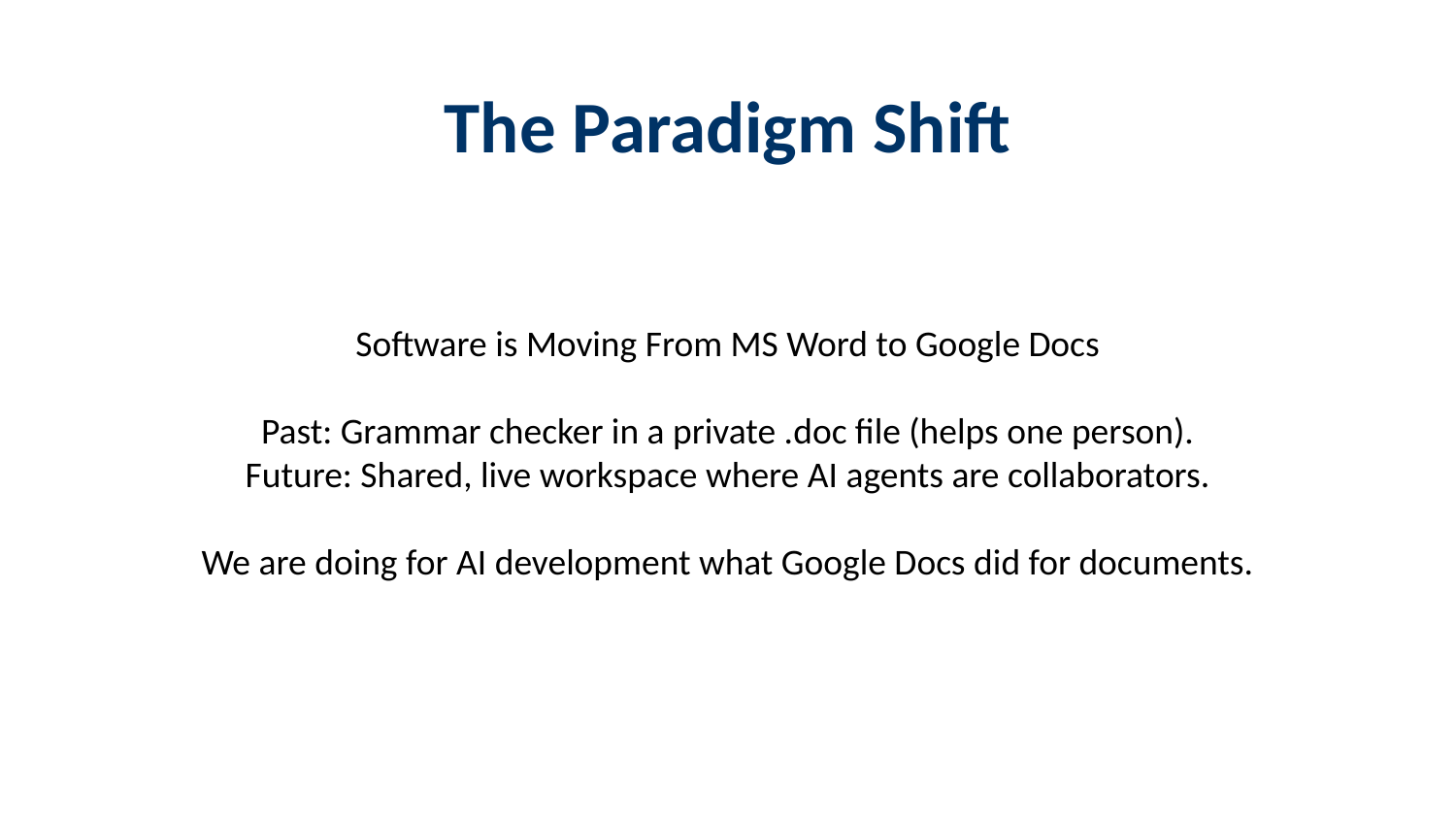

The Paradigm Shift
#

Software is Moving From MS Word to Google Docs
Past: Grammar checker in a private .doc file (helps one person).
Future: Shared, live workspace where AI agents are collaborators.
We are doing for AI development what Google Docs did for documents.